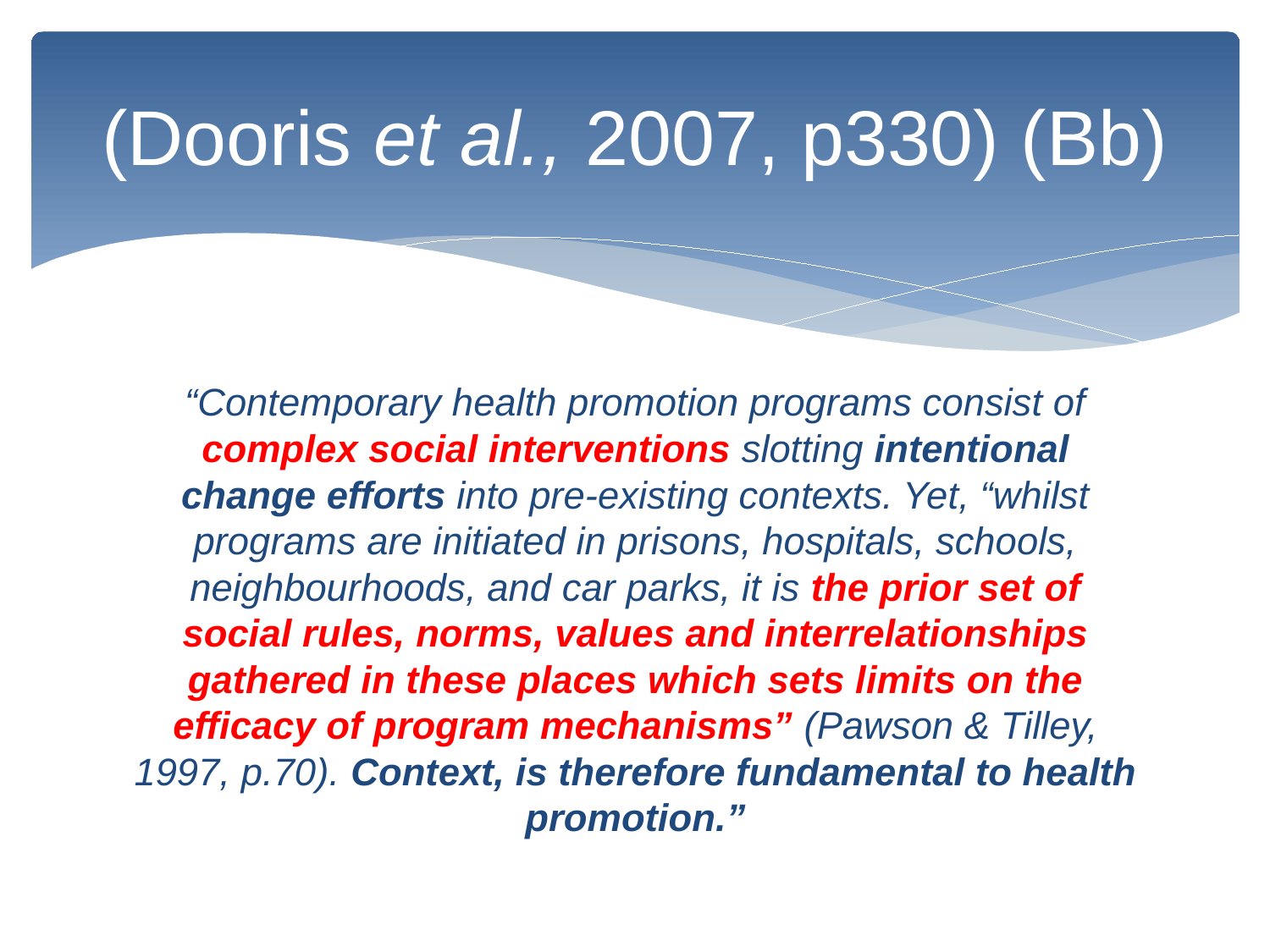

# (Dooris et al., 2007, p330) (Bb)
“Contemporary health promotion programs consist of complex social interventions slotting intentional change efforts into pre-existing contexts. Yet, “whilst programs are initiated in prisons, hospitals, schools, neighbourhoods, and car parks, it is the prior set of social rules, norms, values and interrelationships gathered in these places which sets limits on the efficacy of program mechanisms” (Pawson & Tilley, 1997, p.70). Context, is therefore fundamental to health promotion.”